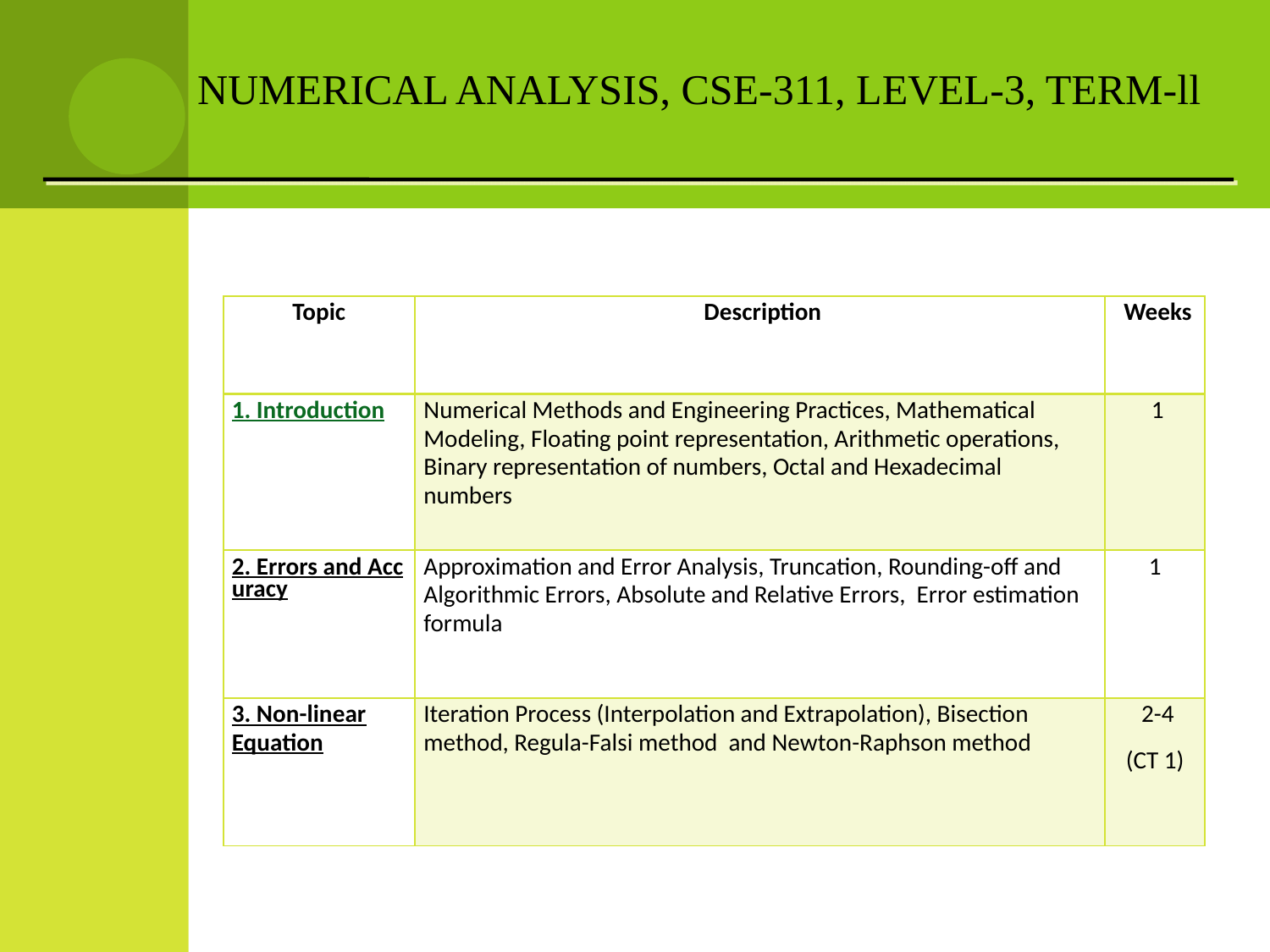

NUMERICAL ANALYSIS, CSE-311, LEVEL-3, TERM-ll

| Topic | Description | Weeks |
| --- | --- | --- |
| 1. Introduction | Numerical Methods and Engineering Practices, Mathematical Modeling, Floating point representation, Arithmetic operations, Binary representation of numbers, Octal and Hexadecimal numbers | 1 |
| 2. Errors and Accuracy | Approximation and Error Analysis, Truncation, Rounding-off and Algorithmic Errors, Absolute and Relative Errors, Error estimation formula | 1 |
| 3. Non-linear Equation | Iteration Process (Interpolation and Extrapolation), Bisection method, Regula-Falsi method and Newton-Raphson method | 2-4 (CT 1) |